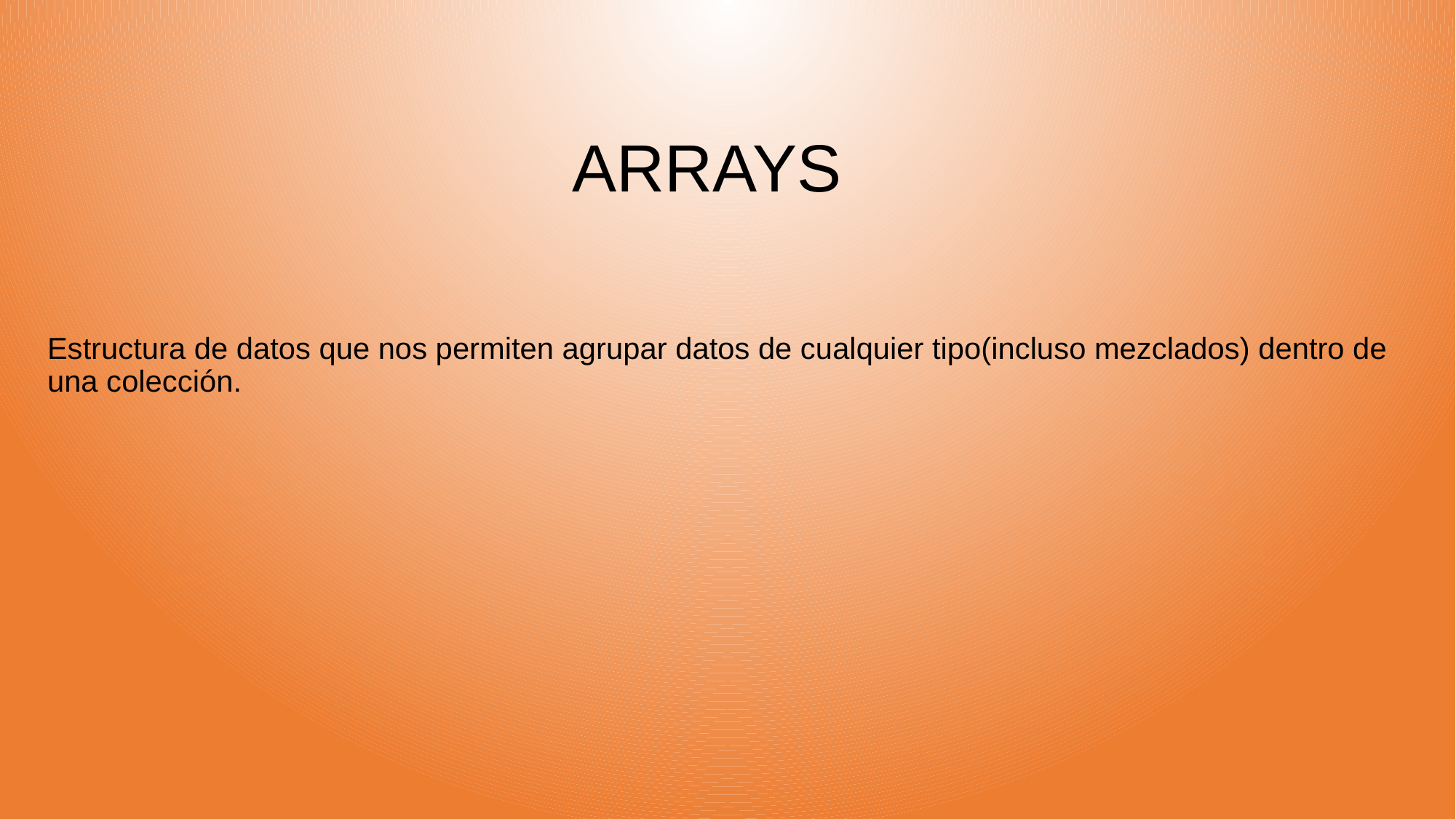

# ARRAYS
Estructura de datos que nos permiten agrupar datos de cualquier tipo(incluso mezclados) dentro de una colección.